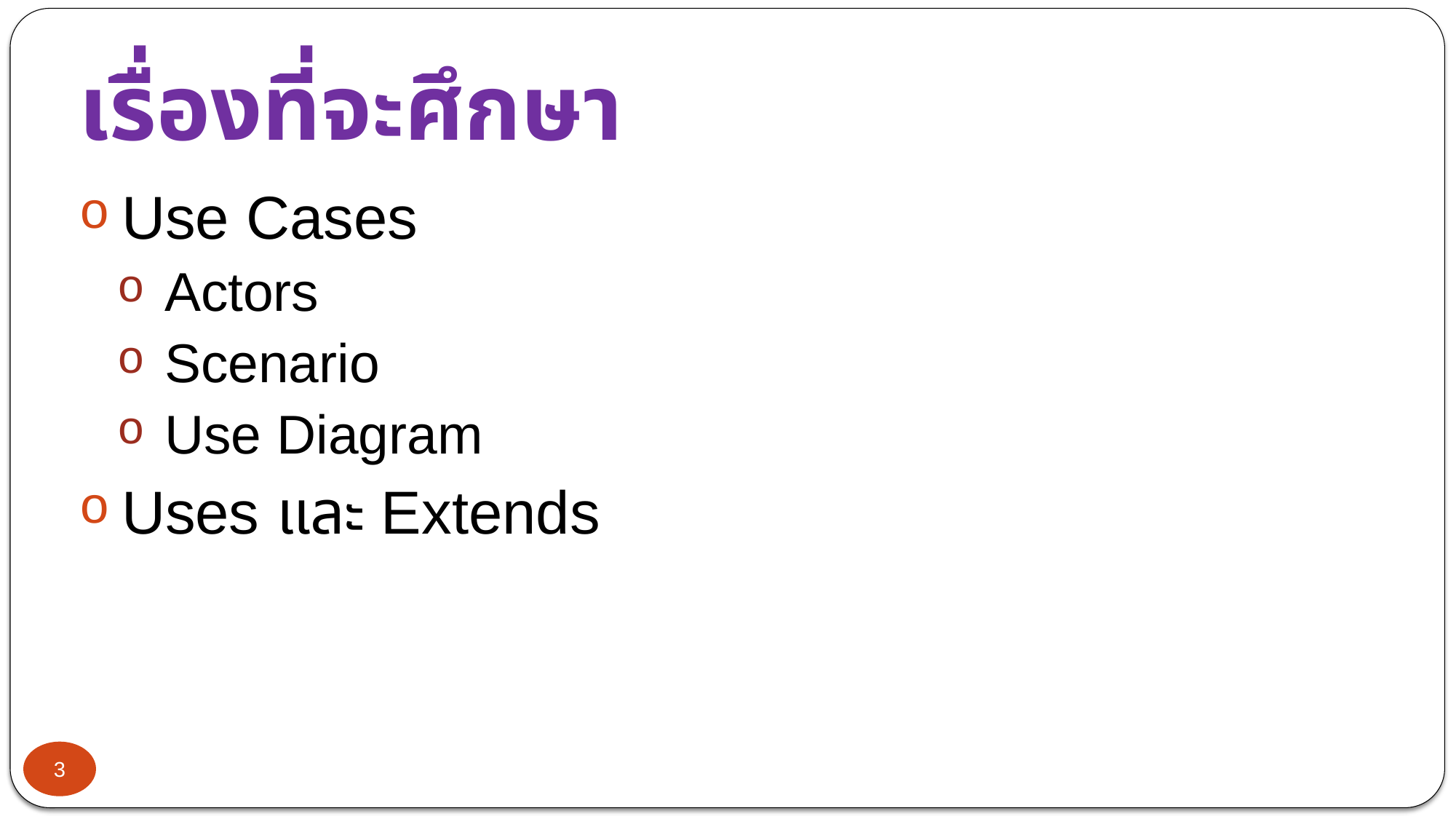

# เรื่องที่จะศึกษา
Use Cases
Actors
Scenario
Use Diagram
Uses และ Extends
3